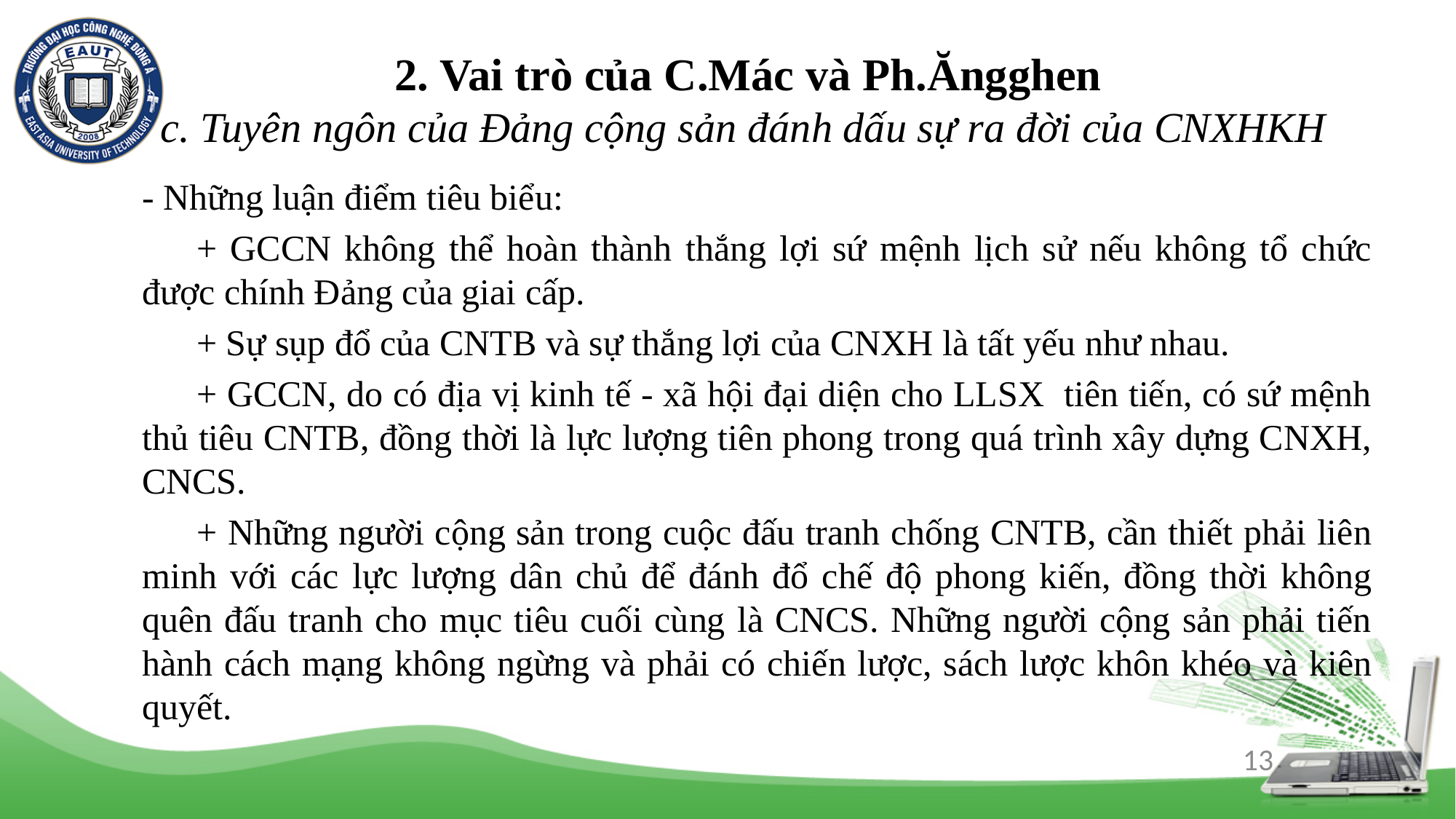

# 2. Vai trò của C.Mác và Ph.Ăngghen c. Tuyên ngôn của Đảng cộng sản đánh dấu sự ra đời của CNXHKH
- Những luận điểm tiêu biểu:
+ GCCN không thể hoàn thành thắng lợi sứ mệnh lịch sử nếu không tổ chức được chính Đảng của giai cấp.
+ Sự sụp đổ của CNTB và sự thắng lợi của CNXH là tất yếu như nhau.
+ GCCN, do có địa vị kinh tế - xã hội đại diện cho LLSX  tiên tiến, có sứ mệnh thủ tiêu CNTB, đồng thời là lực lượng tiên phong trong quá trình xây dựng CNXH, CNCS.
+ Những người cộng sản trong cuộc đấu tranh chống CNTB, cần thiết phải liên minh với các lực lượng dân chủ để đánh đổ chế độ phong kiến, đồng thời không quên đấu tranh cho mục tiêu cuối cùng là CNCS. Những người cộng sản phải tiến hành cách mạng không ngừng và phải có chiến lược, sách lược khôn khéo và kiên quyết.
13